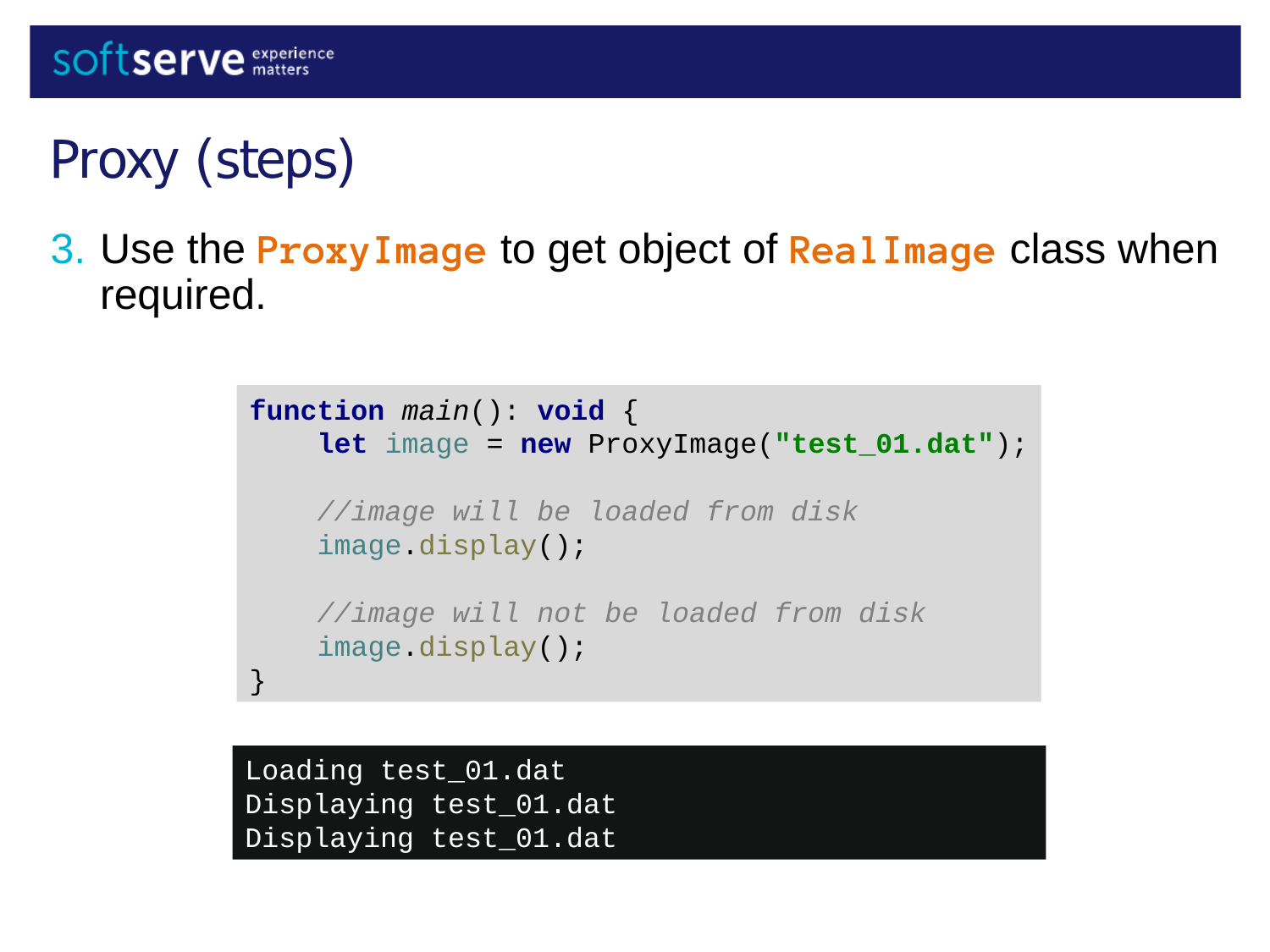

Proxy (steps)
Use the ProxyImage to get object of RealImage class when required.
function main(): void {
    let image = new ProxyImage("test_01.dat");
    //image will be loaded from disk
    image.display();
    //image will not be loaded from disk
    image.display();
}
Loading test_01.dat
Displaying test_01.dat
Displaying test_01.dat